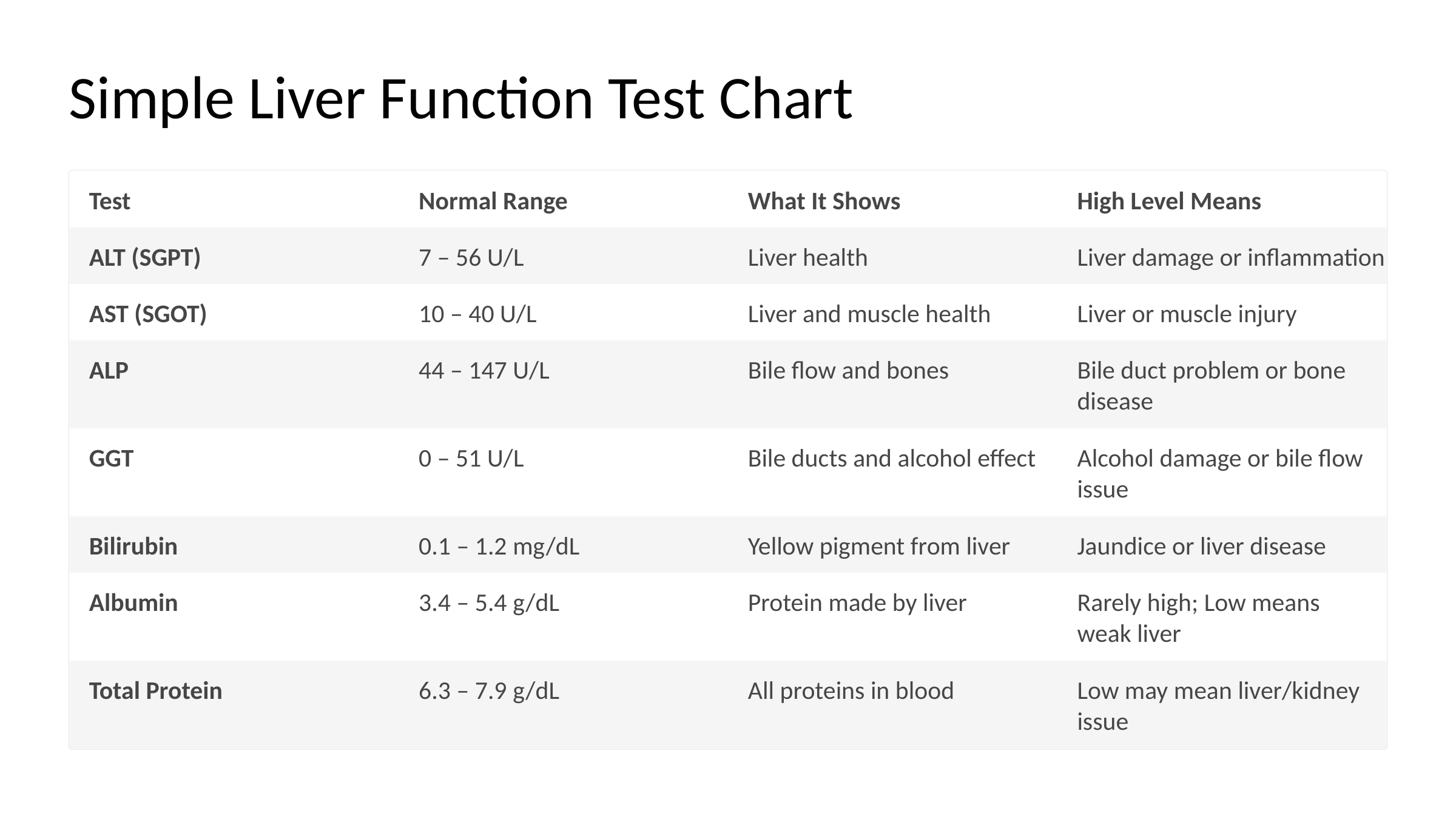

Simple Liver Function Test Chart

Test
Normal Range
What It Shows
High Level Means

ALT (SGPT)
7 – 56 U/L
Liver health
Liver damage or inflammation

AST (SGOT)
10 – 40 U/L
Liver and muscle health
Liver or muscle injury

ALP
44 – 147 U/L
Bile flow and bones
Bile duct problem or bone disease

GGT
0 – 51 U/L
Bile ducts and alcohol effect
Alcohol damage or bile flow issue

Bilirubin
0.1 – 1.2 mg/dL
Yellow pigment from liver
Jaundice or liver disease

Albumin
3.4 – 5.4 g/dL
Protein made by liver
Rarely high; Low means weak liver

Total Protein
6.3 – 7.9 g/dL
All proteins in blood
Low may mean liver/kidney issue